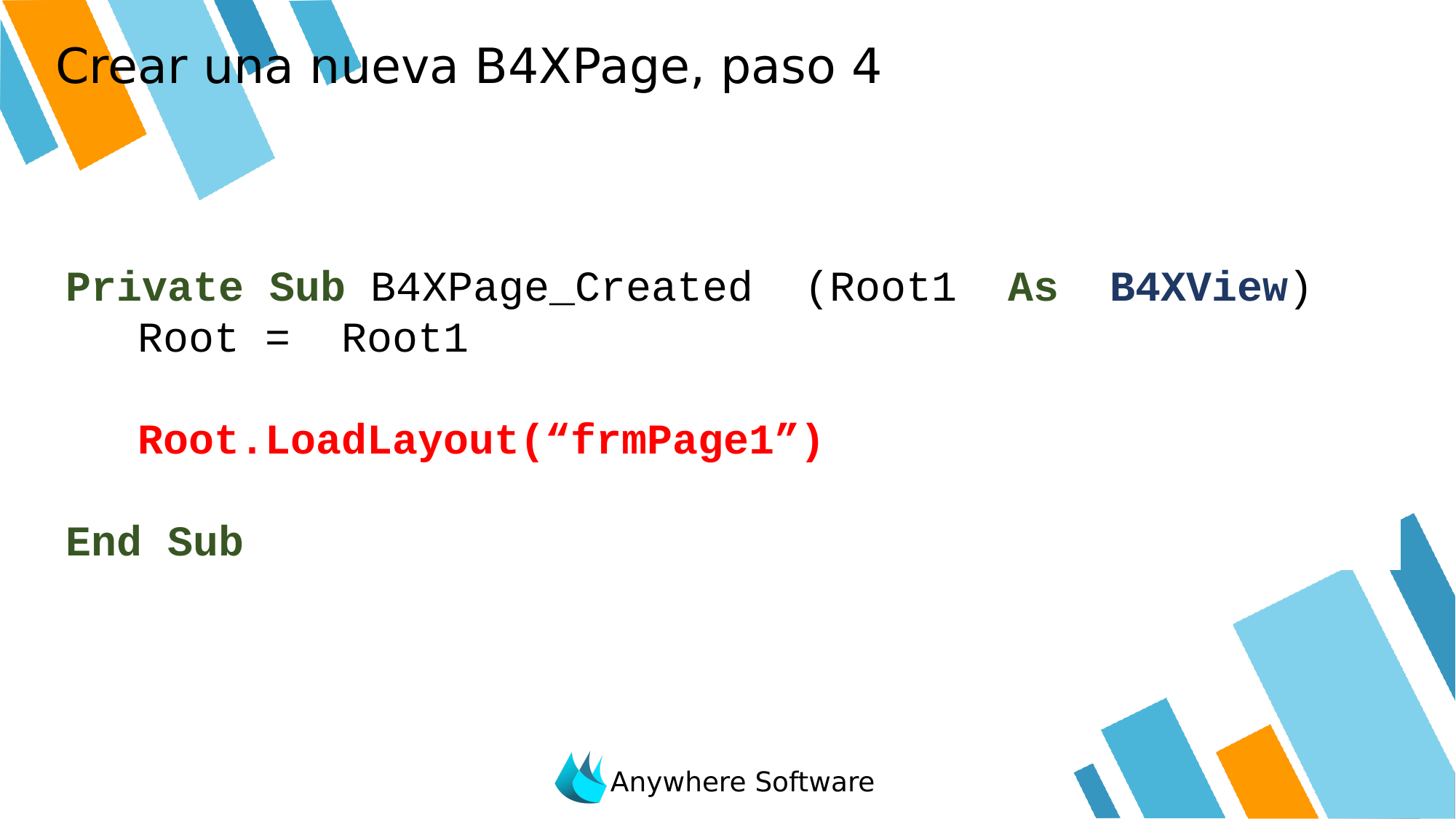

# Crear una nueva B4XPage, paso 4
Private Sub B4XPage_Created  (Root1  As  B4XView)
	  Root =  Root1

	  Root.LoadLayout(“frmPage1”)

End Sub